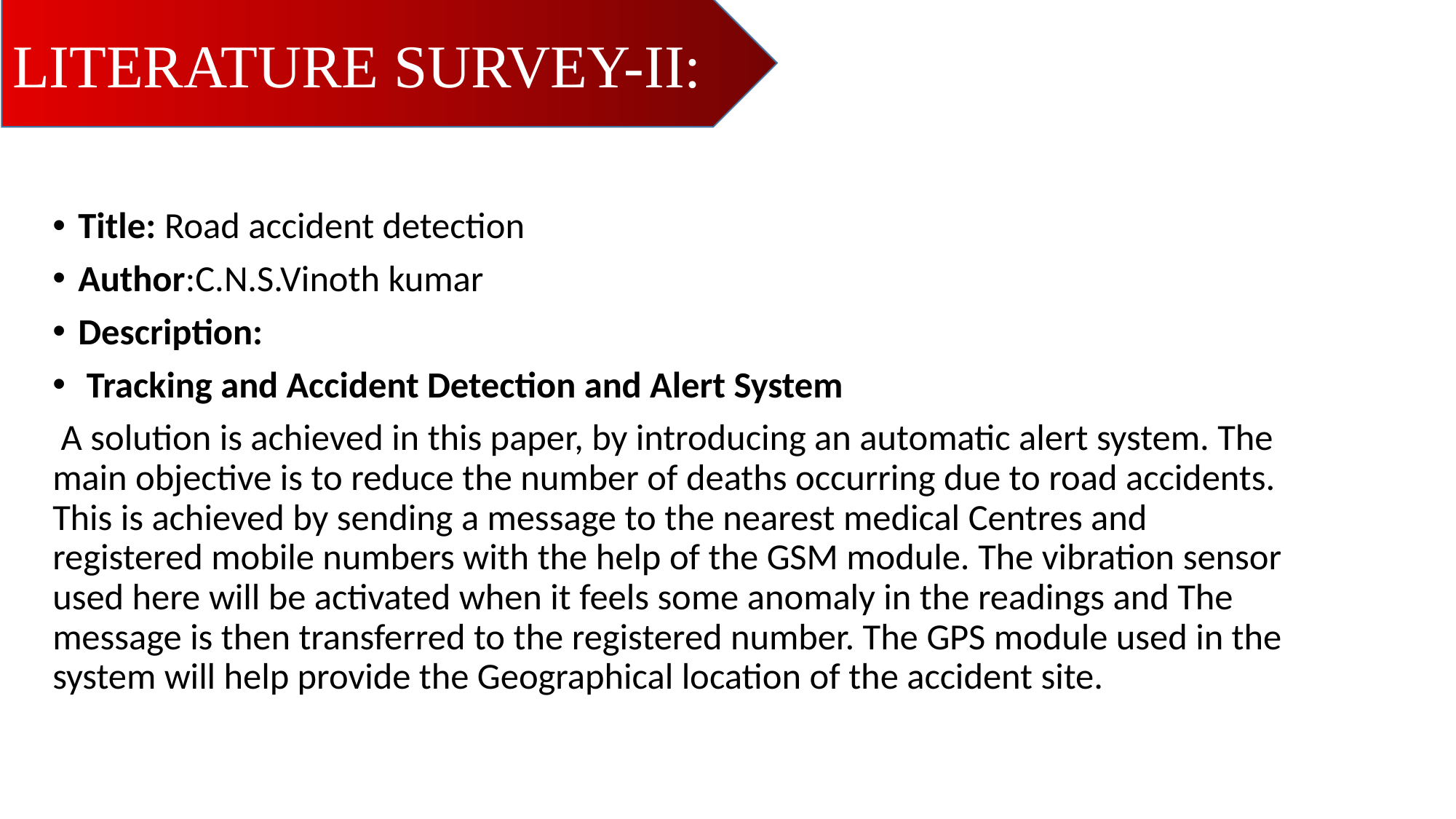

LITERATURE SURVEY-II:
Title: Road accident detection
Author:C.N.S.Vinoth kumar
Description:
 Tracking and Accident Detection and Alert System
 A solution is achieved in this paper, by introducing an automatic alert system. The main objective is to reduce the number of deaths occurring due to road accidents. This is achieved by sending a message to the nearest medical Centres and registered mobile numbers with the help of the GSM module. The vibration sensor used here will be activated when it feels some anomaly in the readings and The message is then transferred to the registered number. The GPS module used in the system will help provide the Geographical location of the accident site.